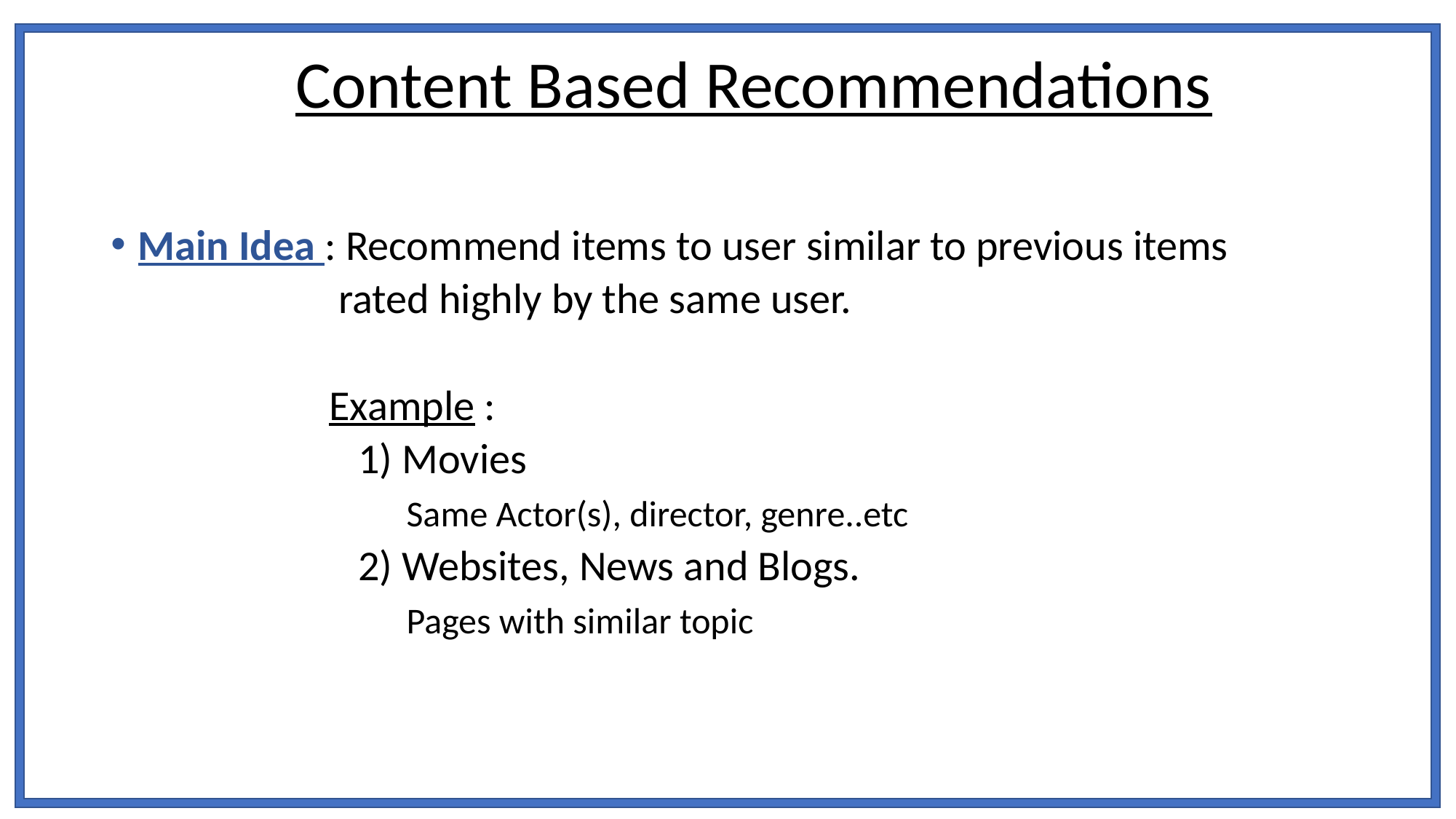

# Content Based Recommendations
Main Idea : Recommend items to user similar to previous items
 rated highly by the same user.

Example :
   1) Movies
        Same Actor(s), director, genre..etc
   2) Websites, News and Blogs.
        Pages with similar topic